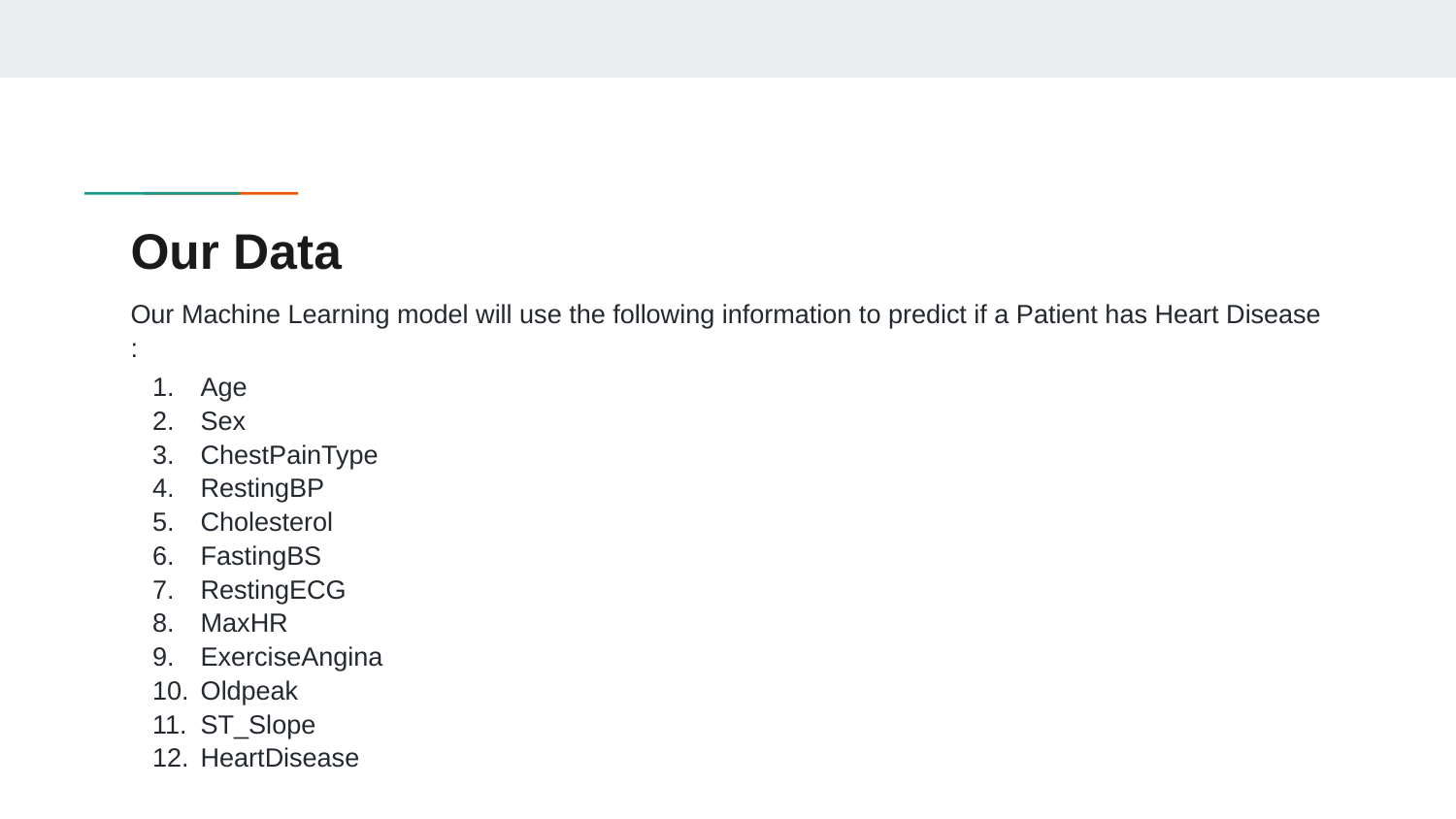

# Our Data
Our Machine Learning model will use the following information to predict if a Patient has Heart Disease :
Age
Sex
ChestPainType
RestingBP
Cholesterol
FastingBS
RestingECG
MaxHR
ExerciseAngina
Oldpeak
ST_Slope
HeartDisease